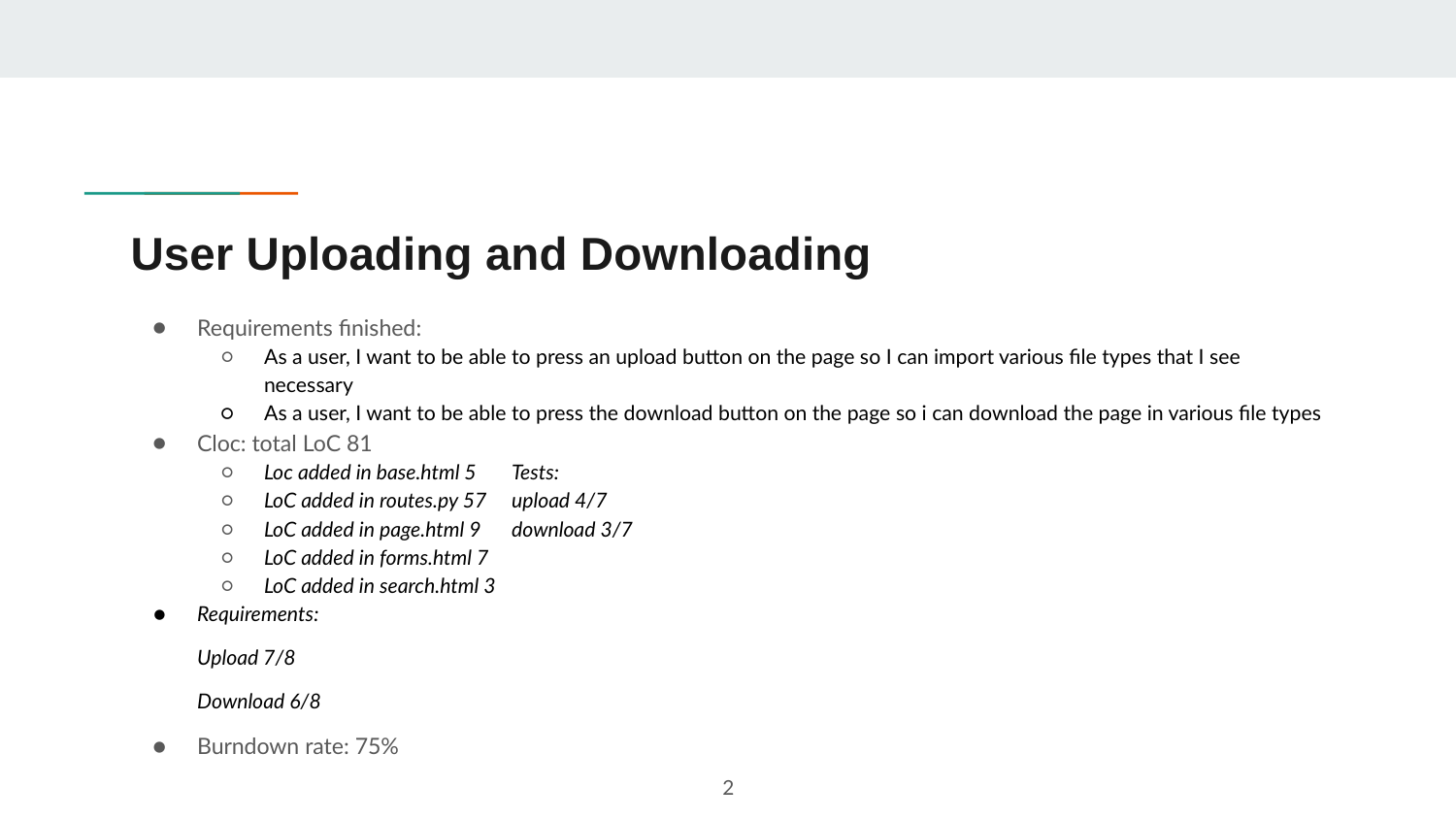

# User Uploading and Downloading

Requirements finished:
As a user, I want to be able to press an upload button on the page so I can import various file types that I see necessary
As a user, I want to be able to press the download button on the page so i can download the page in various file types
Cloc: total LoC 81
Loc added in base.html 5			Tests:
LoC added in routes.py 57			upload 4/7
LoC added in page.html 9			download 3/7
LoC added in forms.html 7
LoC added in search.html 3
Requirements:
Upload 7/8
Download 6/8
Burndown rate: 75%
2